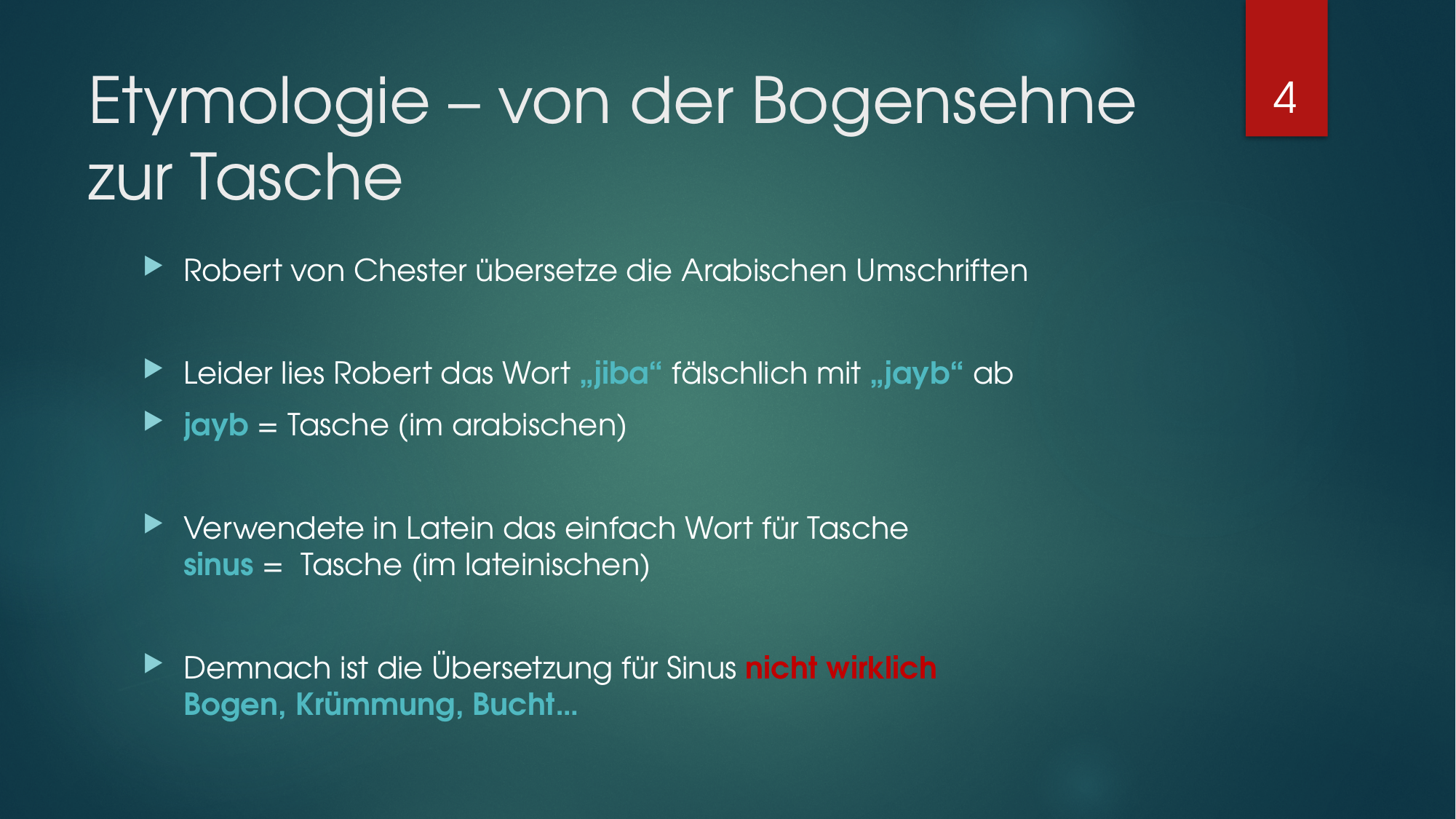

4
# Etymologie – von der Bogensehne zur Tasche
Robert von Chester übersetze die Arabischen Umschriften

Leider lies Robert das Wort „jiba“ fälschlich mit „jayb“ ab
jayb = Tasche (im arabischen)

Verwendete in Latein das einfach Wort für Tasche
sinus =  Tasche (im lateinischen)

Demnach ist die Übersetzung für Sinus nicht wirklich
Bogen, Krümmung, Bucht…